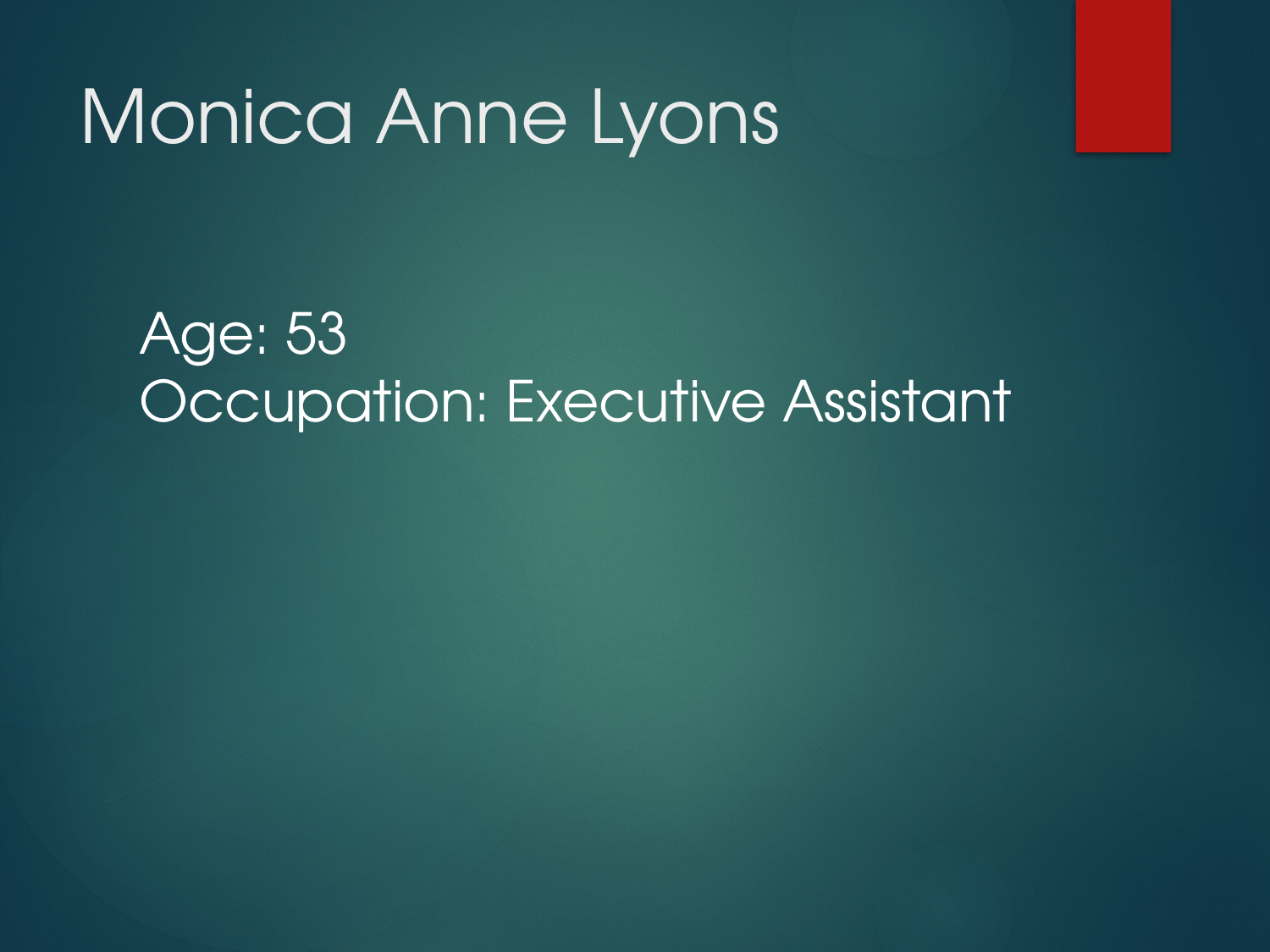

# Monica Anne Lyons

Age: 53
Occupation: Executive Assistant